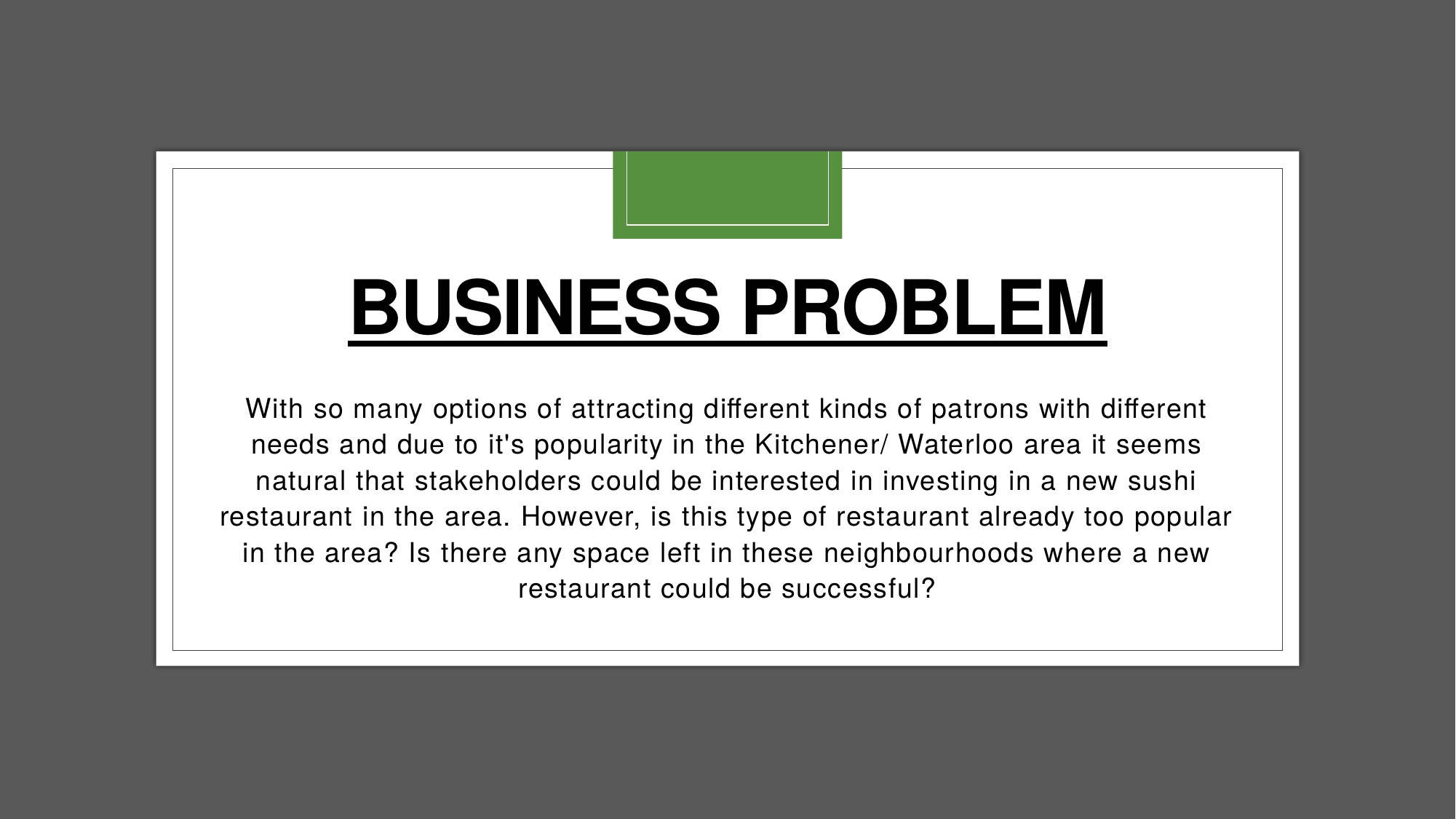

# Business Problem
With so many options of attracting different kinds of patrons with different needs and due to it's popularity in the Kitchener/ Waterloo area it seems natural that stakeholders could be interested in investing in a new sushi restaurant in the area. However, is this type of restaurant already too popular in the area? Is there any space left in these neighbourhoods where a new restaurant could be successful?